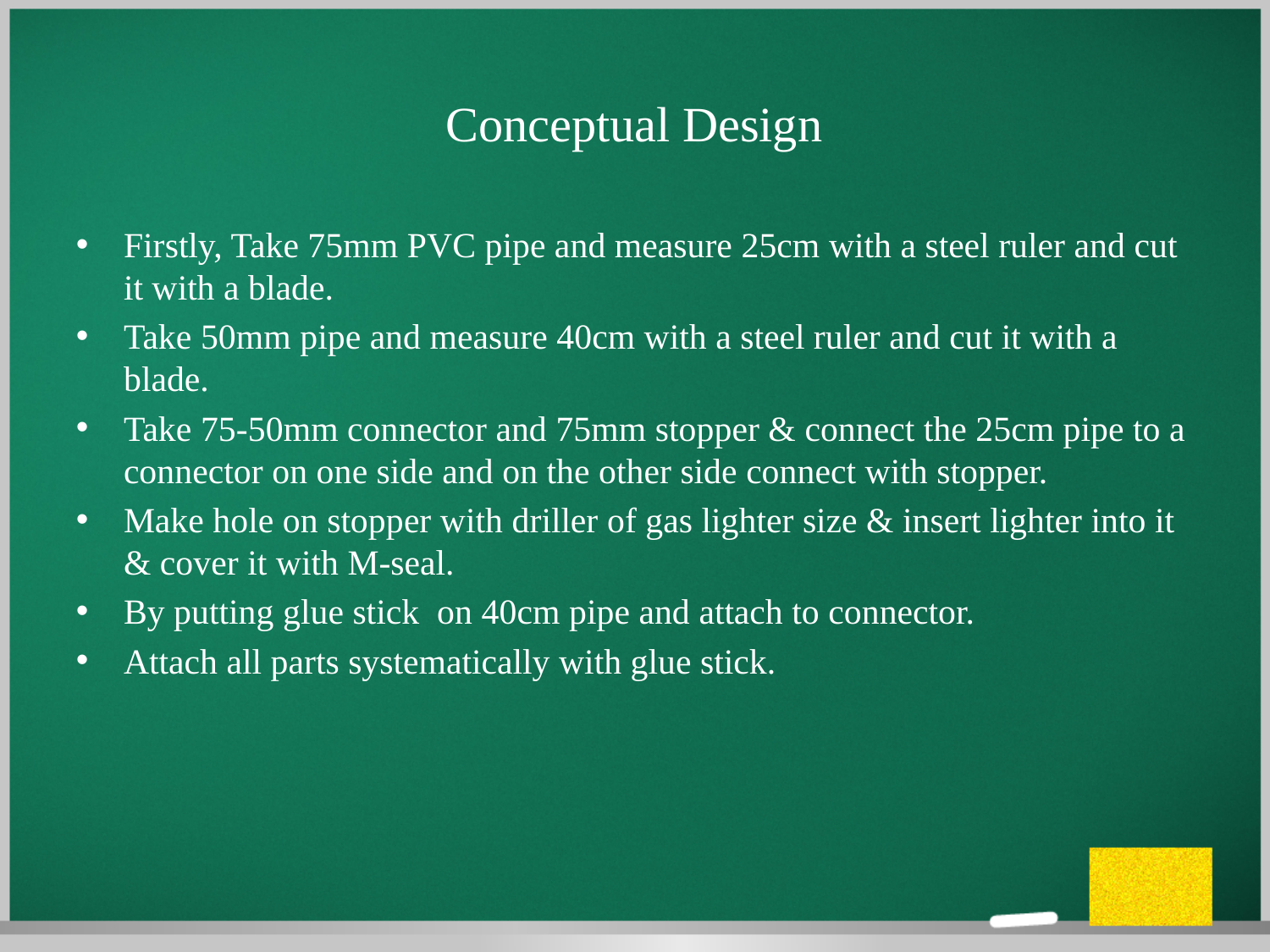

# Conceptual Design
Firstly, Take 75mm PVC pipe and measure 25cm with a steel ruler and cut it with a blade.
Take 50mm pipe and measure 40cm with a steel ruler and cut it with a blade.
Take 75-50mm connector and 75mm stopper & connect the 25cm pipe to a connector on one side and on the other side connect with stopper.
Make hole on stopper with driller of gas lighter size & insert lighter into it   & cover it with M-seal.
By putting glue stick  on 40cm pipe and attach to connector.
Attach all parts systematically with glue stick.